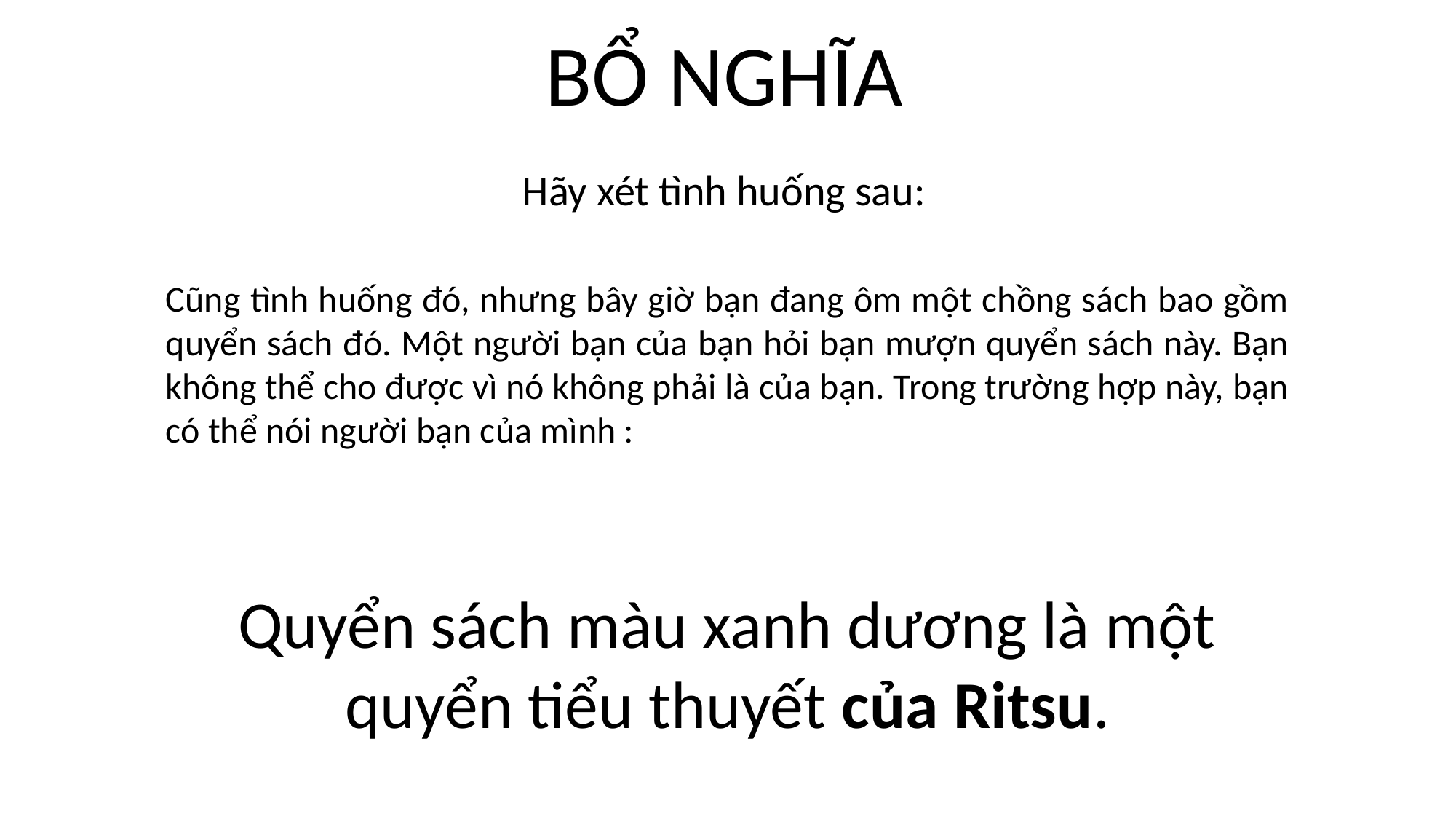

BỔ NGHĨA
Hãy xét tình huống sau:
Cũng tình huống đó, nhưng bây giờ bạn đang ôm một chồng sách bao gồm quyển sách đó. Một người bạn của bạn hỏi bạn mượn quyển sách này. Bạn không thể cho được vì nó không phải là của bạn. Trong trường hợp này, bạn có thể nói người bạn của mình :

Quyển sách màu xanh dương là một quyển tiểu thuyết của Ritsu.